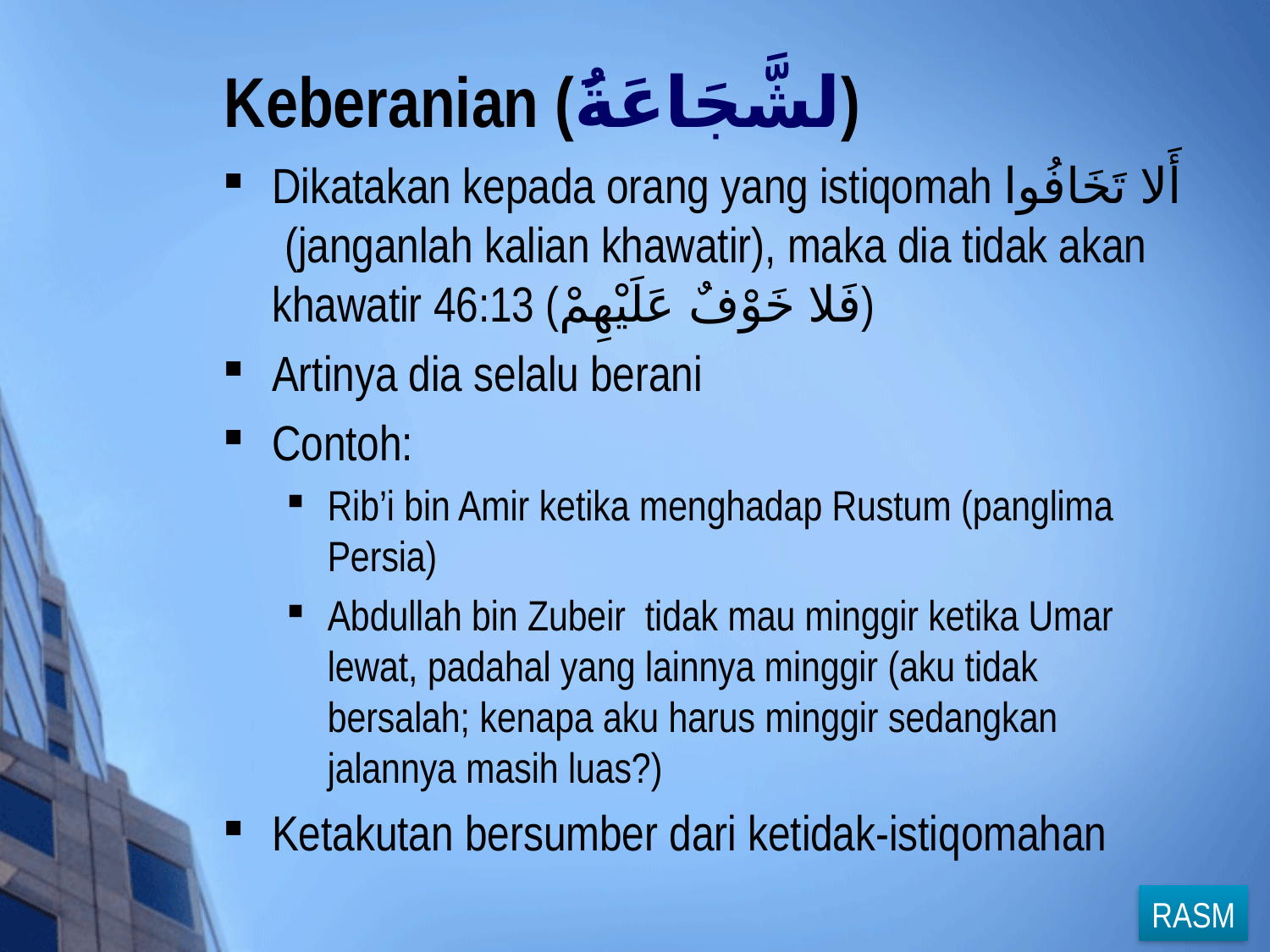

# Keberanian (َلشَّجَاعَةُ)
Dikatakan kepada orang yang istiqomah أَلا تَخَافُوا  (janganlah kalian khawatir), maka dia tidak akan khawatir 46:13 (فَلا خَوْفٌ عَلَيْهِمْ)
Artinya dia selalu berani
Contoh:
Rib’i bin Amir ketika menghadap Rustum (panglima Persia)
Abdullah bin Zubeir  tidak mau minggir ketika Umar lewat, padahal yang lainnya minggir (aku tidak bersalah; kenapa aku harus minggir sedangkan jalannya masih luas?)
Ketakutan bersumber dari ketidak-istiqomahan
RASM